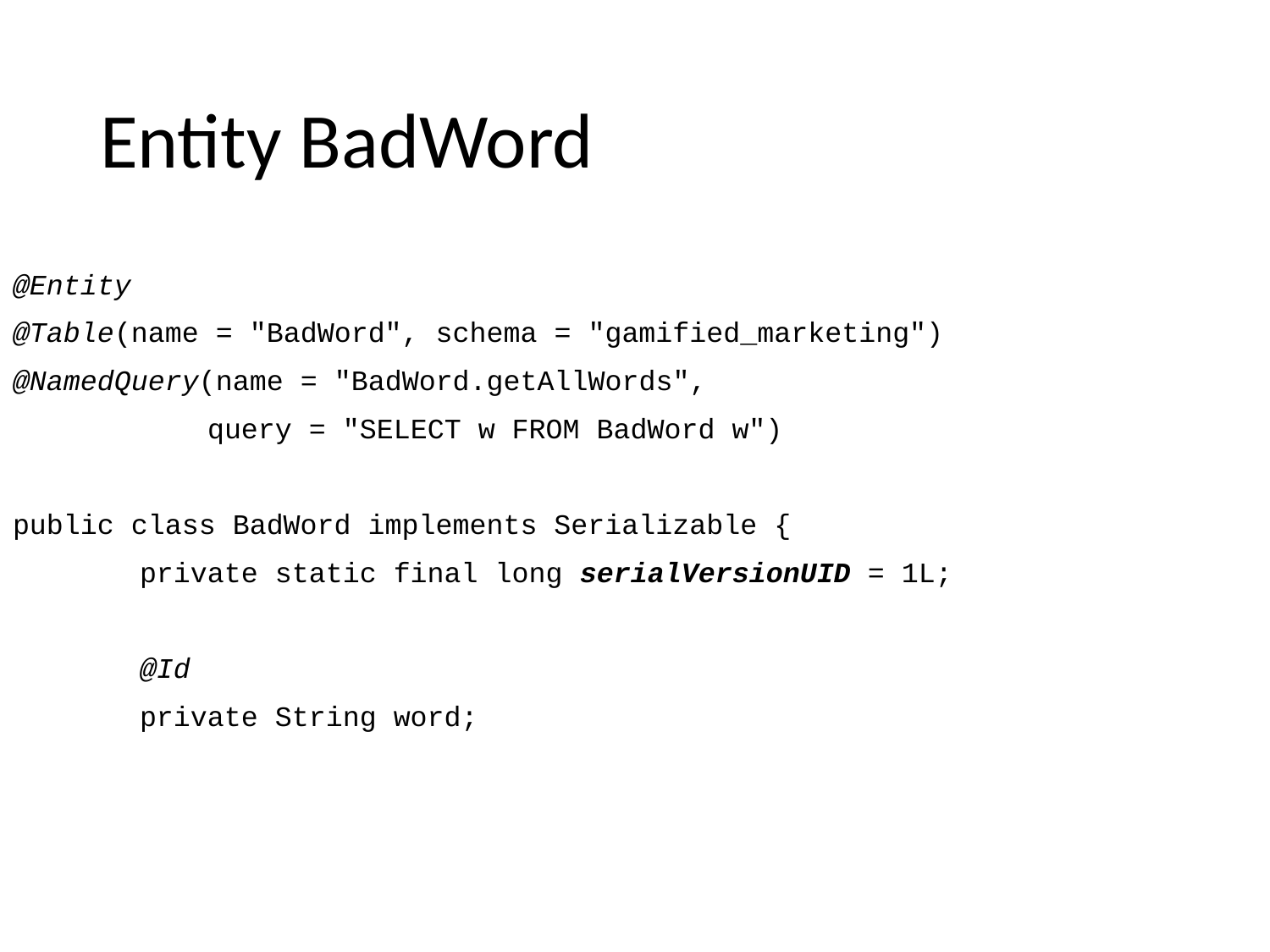

# Entity BadWord
@Entity
@Table(name = "BadWord", schema = "gamified_marketing")
@NamedQuery(name = "BadWord.getAllWords",
	    query = "SELECT w FROM BadWord w")

public class BadWord implements Serializable {
	private static final long serialVersionUID = 1L;

	@Id
	private String word;